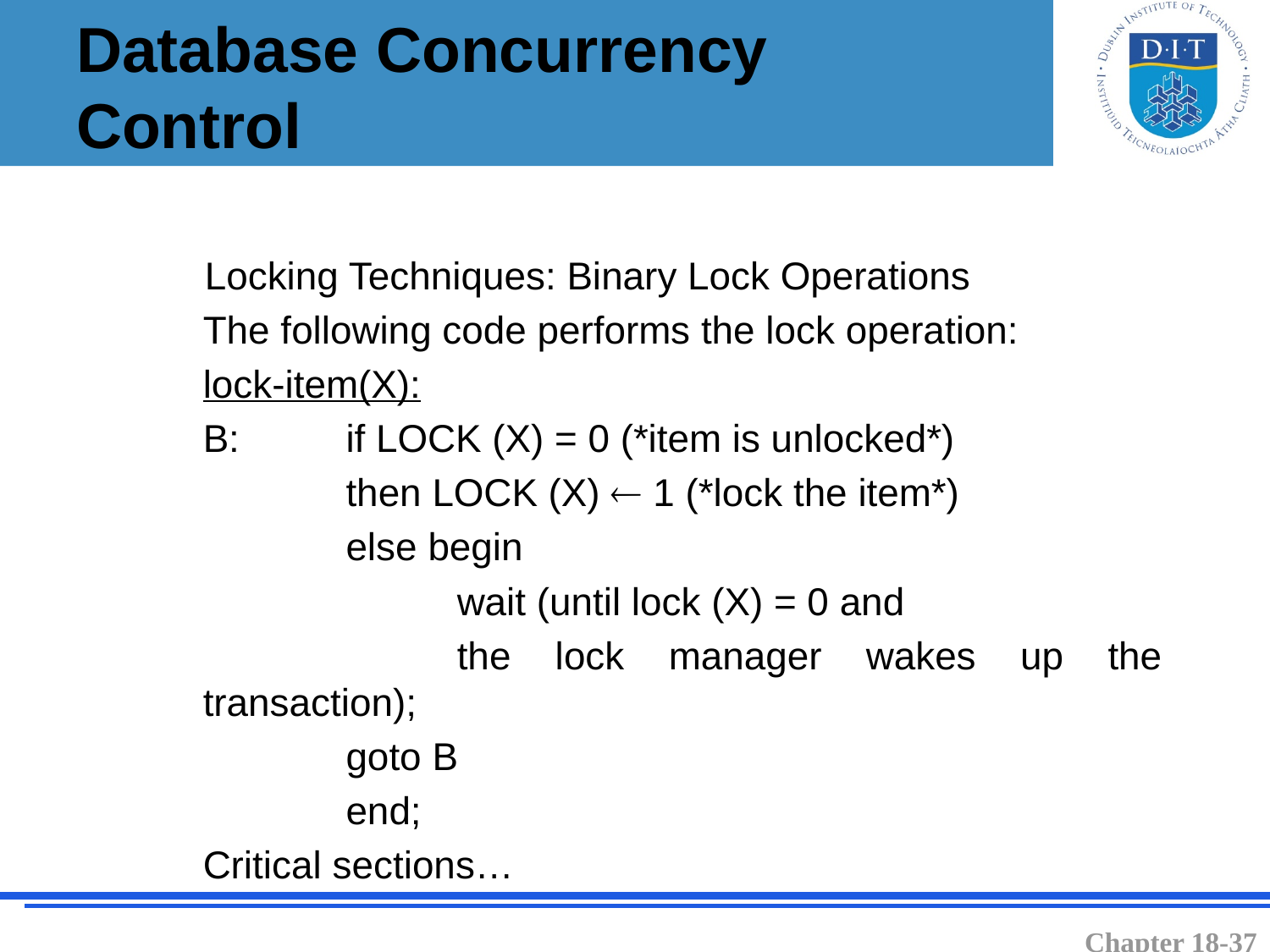

# Database Concurrency Control

         Locking Techniques: Binary Lock Operations
The following code performs the lock operation:
lock-item(X):
B:	if LOCK (X) = 0 (*item is unlocked*)
	then LOCK (X) ← 1 (*lock the item*)
	else begin
		wait (until lock (X) = 0 and
		the lock manager wakes up the transaction);
	goto B
	end;
Critical sections…
Chapter 18-37